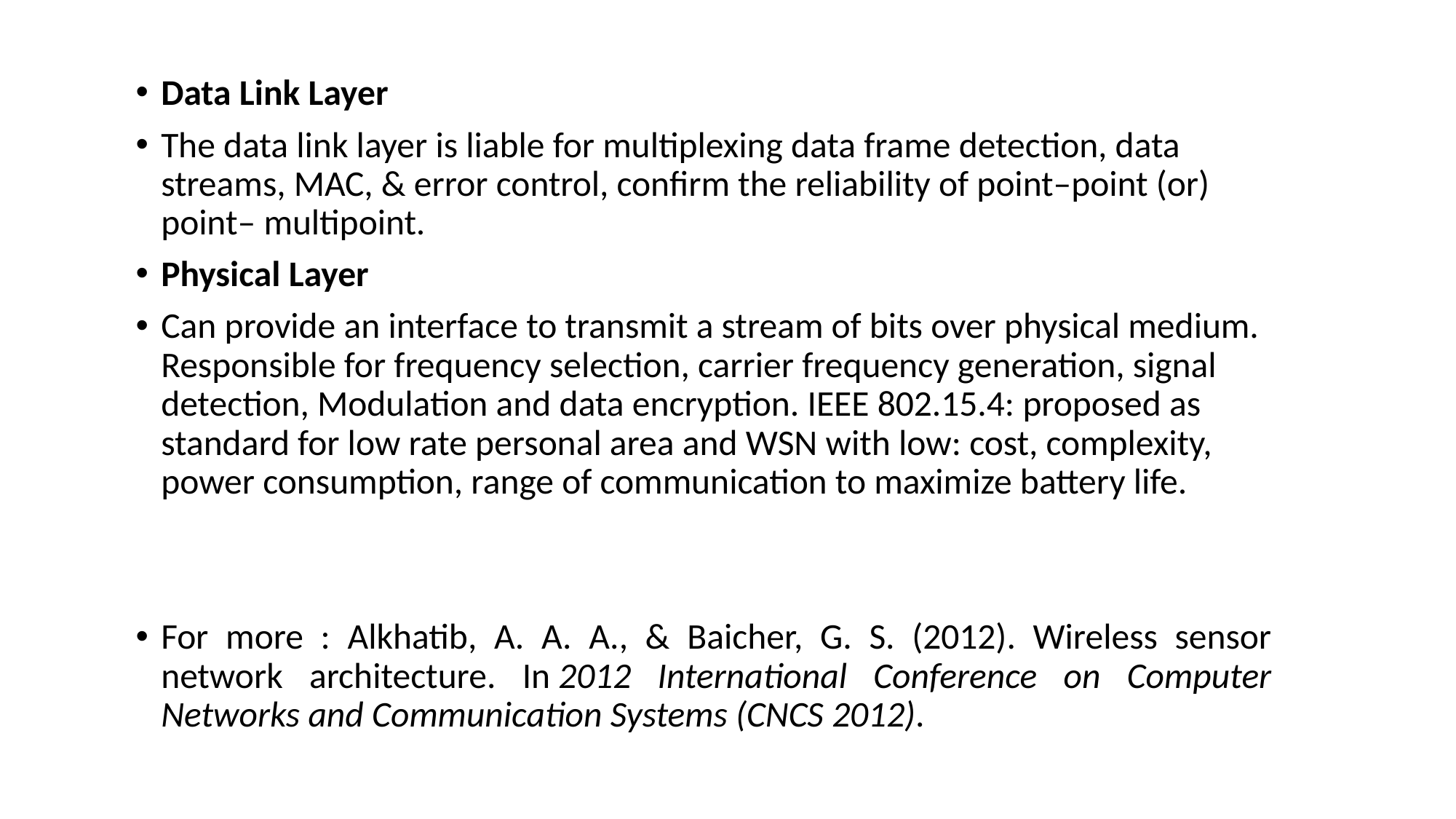

Data Link Layer
The data link layer is liable for multiplexing data frame detection, data streams, MAC, & error control, confirm the reliability of point–point (or) point– multipoint.
Physical Layer
Can provide an interface to transmit a stream of bits over physical medium. Responsible for frequency selection, carrier frequency generation, signal detection, Modulation and data encryption. IEEE 802.15.4: proposed as standard for low rate personal area and WSN with low: cost, complexity, power consumption, range of communication to maximize battery life.

For more : Alkhatib, A. A. A., & Baicher, G. S. (2012). Wireless sensor network architecture. In 2012 International Conference on Computer Networks and Communication Systems (CNCS 2012).